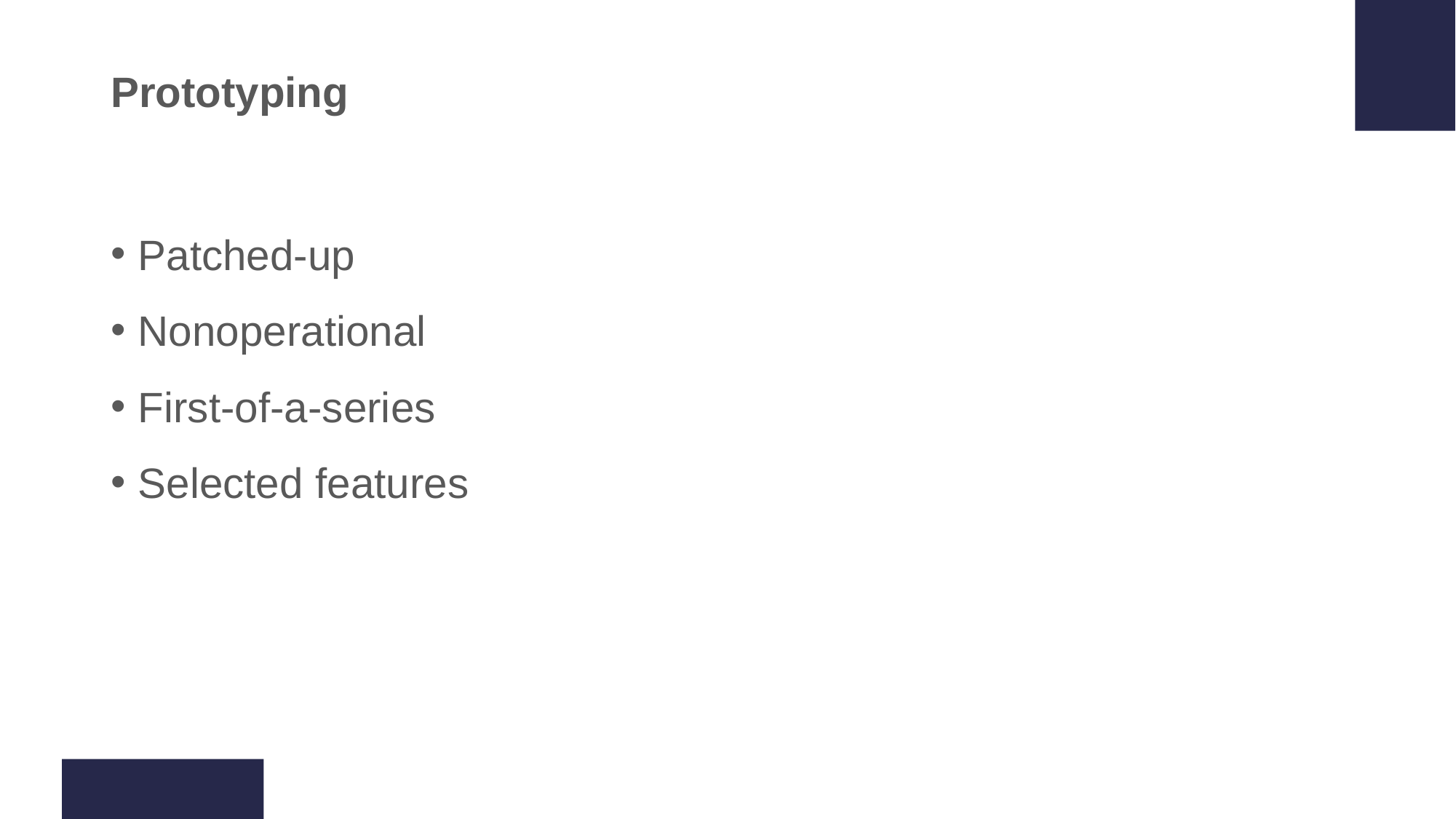

# Prototyping
Patched-up
Nonoperational
First-of-a-series
Selected features